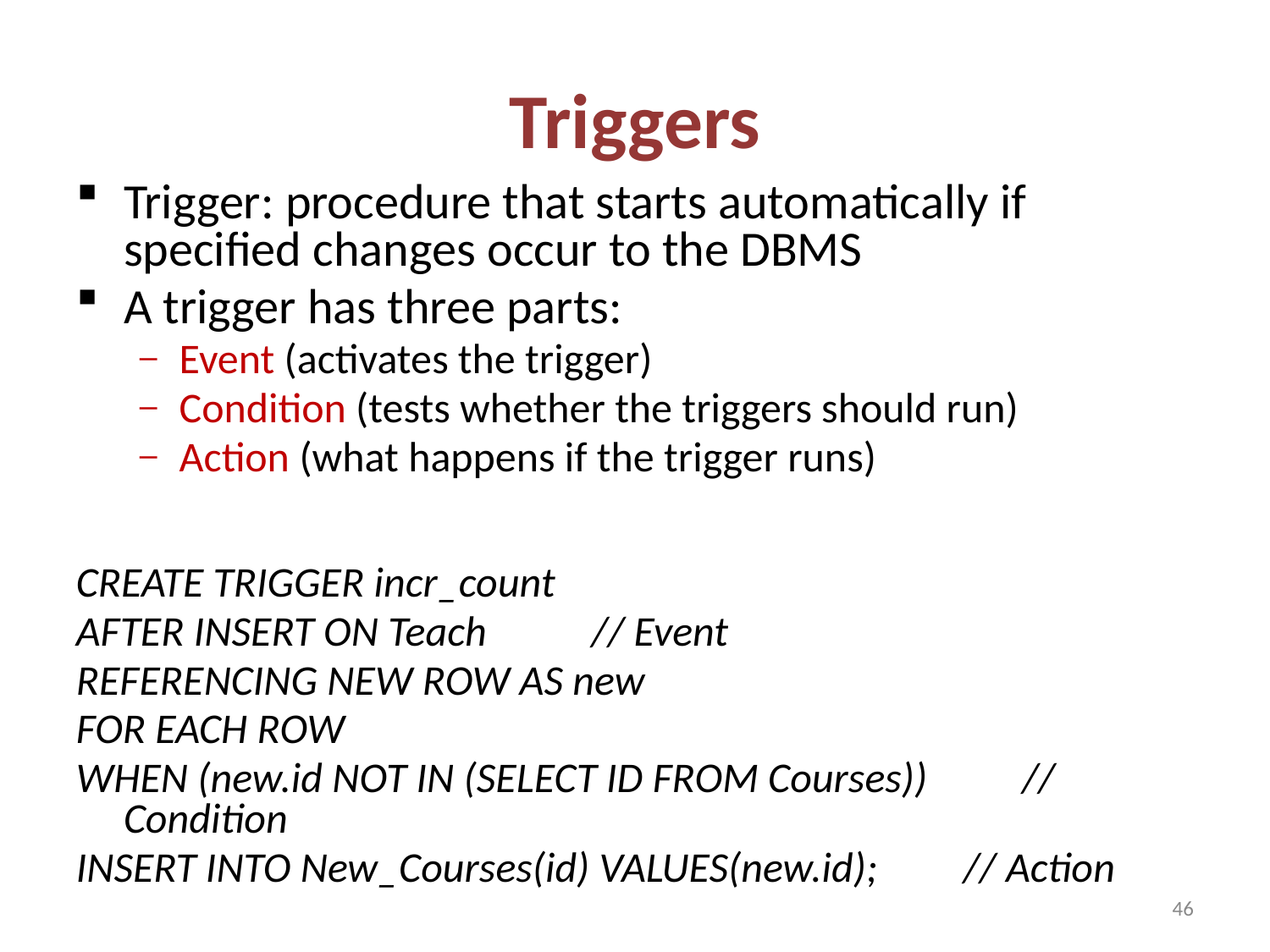

# Triggers
Trigger: procedure that starts automatically if specified changes occur to the DBMS
A trigger has three parts:
Event (activates the trigger)
Condition (tests whether the triggers should run)
Action (what happens if the trigger runs)

CREATE TRIGGER incr_count
AFTER INSERT ON Teach           // Event
REFERENCING NEW ROW AS new
FOR EACH ROW
WHEN (new.id NOT IN (SELECT ID FROM Courses)) 	 // Condition
INSERT INTO New_Courses(id) VALUES(new.id);         // Action
46